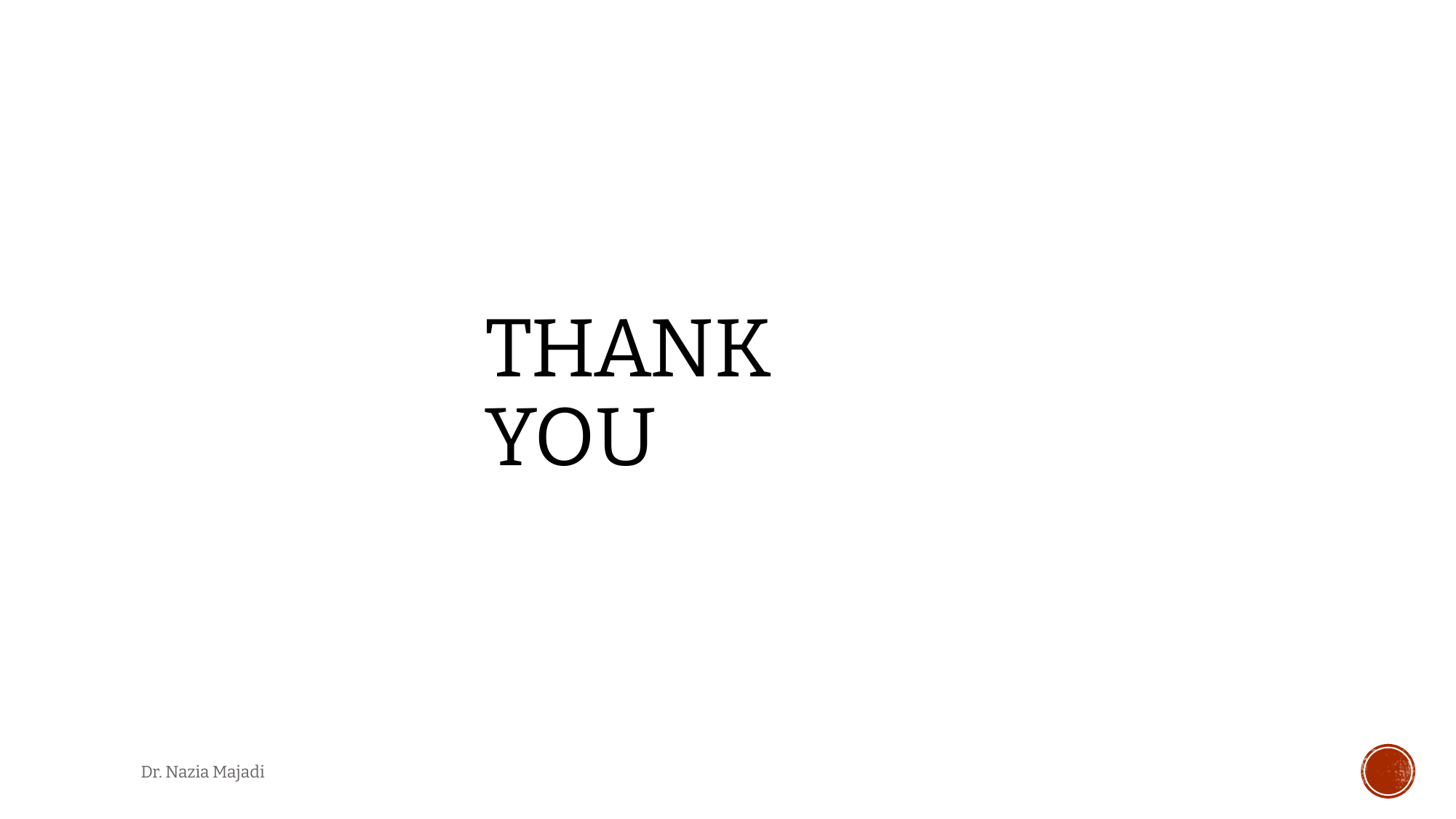

# THANK YOU
Dr. Nazia Majadi
41